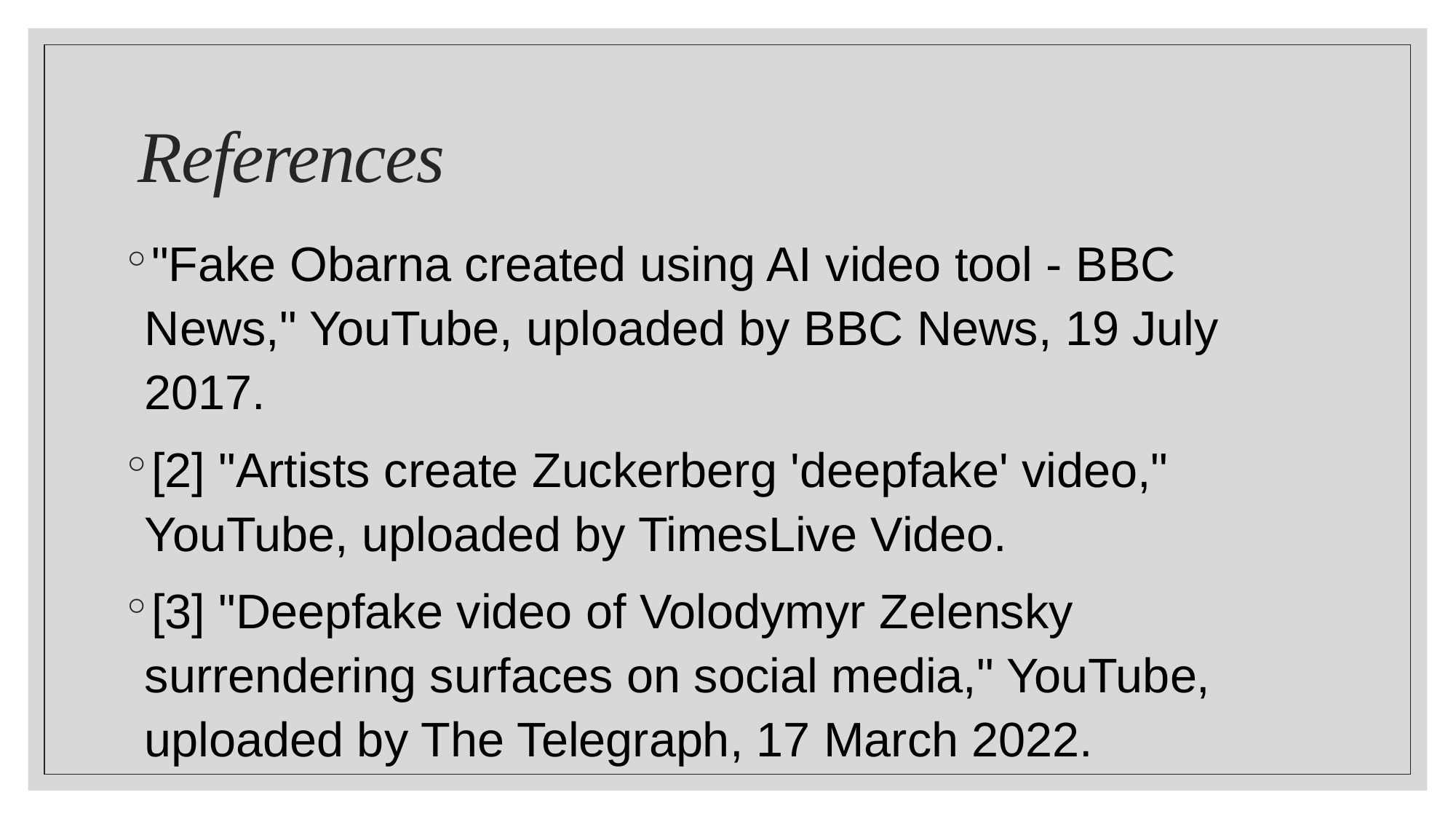

# References
"Fake Obarna created using AI video tool - BBC News," YouTube, uploaded by BBC News, 19 July 2017.
[2] "Artists create Zuckerberg 'deepfake' video," YouTube, uploaded by TimesLive Video.
[3] "Deepfake video of Volodymyr Zelensky surrendering surfaces on social media," YouTube, uploaded by The Telegraph, 17 March 2022.